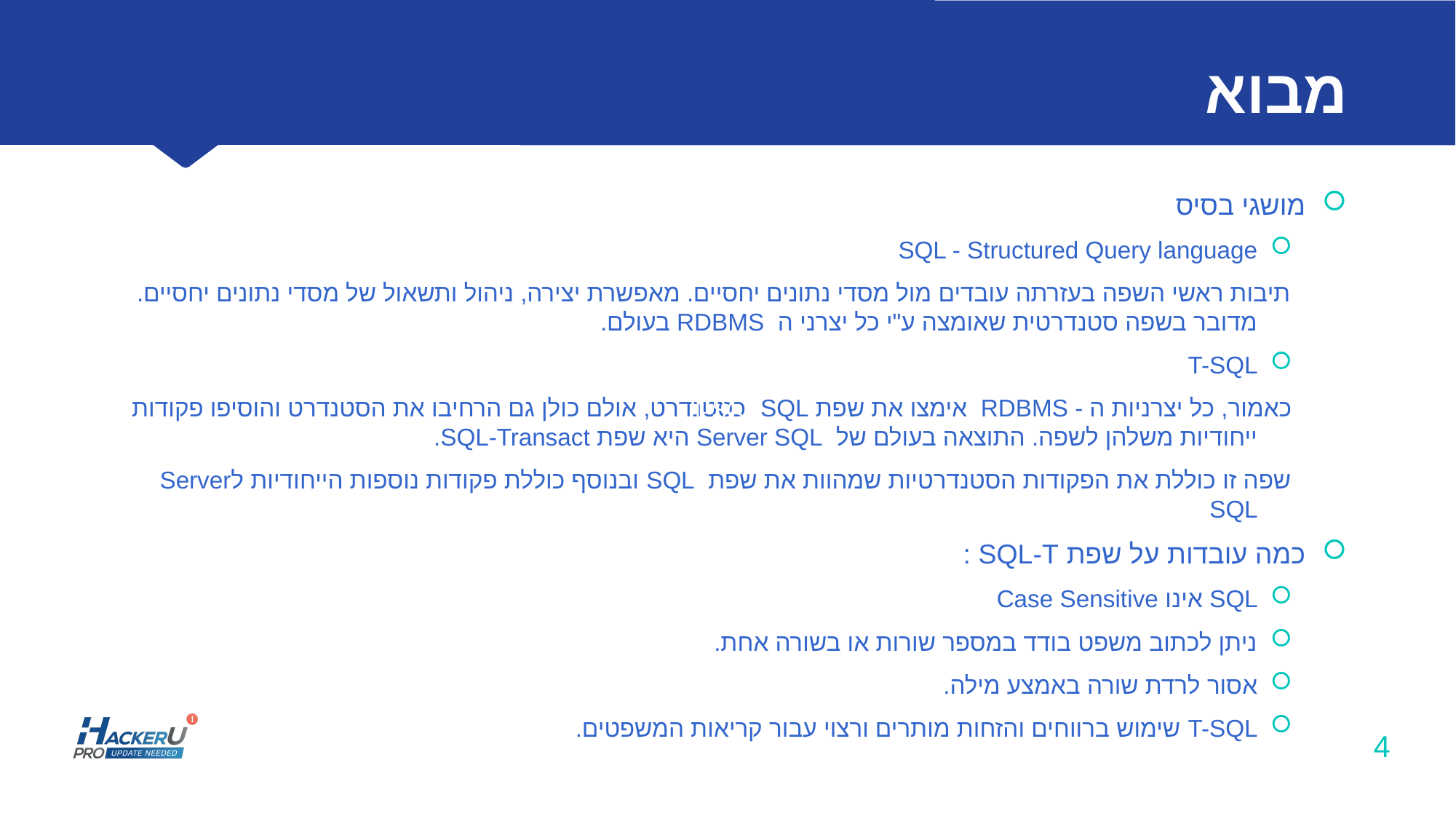

# מבוא
מושגי בסיס
SQL - Structured Query language
	תיבות ראשי השפה בעזרתה עובדים מול מסדי נתונים יחסיים. מאפשרת יצירה, ניהול ותשאול של מסדי נתונים יחסיים. מדובר בשפה סטנדרטית שאומצה ע"י כל יצרני ה  RDBMS בעולם.
T-SQL
	כאמור, כל יצרניות ה - RDBMS  אימצו את שפת SQL  כסטנדרט, אולם כולן גם הרחיבו את הסטנדרט והוסיפו פקודות ייחודיות משלהן לשפה. התוצאה בעולם של  Server SQL היא שפת SQL-Transact.
	שפה זו כוללת את הפקודות הסטנדרטיות שמהוות את שפת  SQL ובנוסף כוללת פקודות נוספות הייחודיות לServer SQL
כמה עובדות על שפת SQL-T :
SQL אינו Case Sensitive
ניתן לכתוב משפט בודד במספר שורות או בשורה אחת.
אסור לרדת שורה באמצע מילה.
T-SQL שימוש ברווחים והזחות מותרים ורצוי עבור קריאות המשפטים.
T-SQL
4